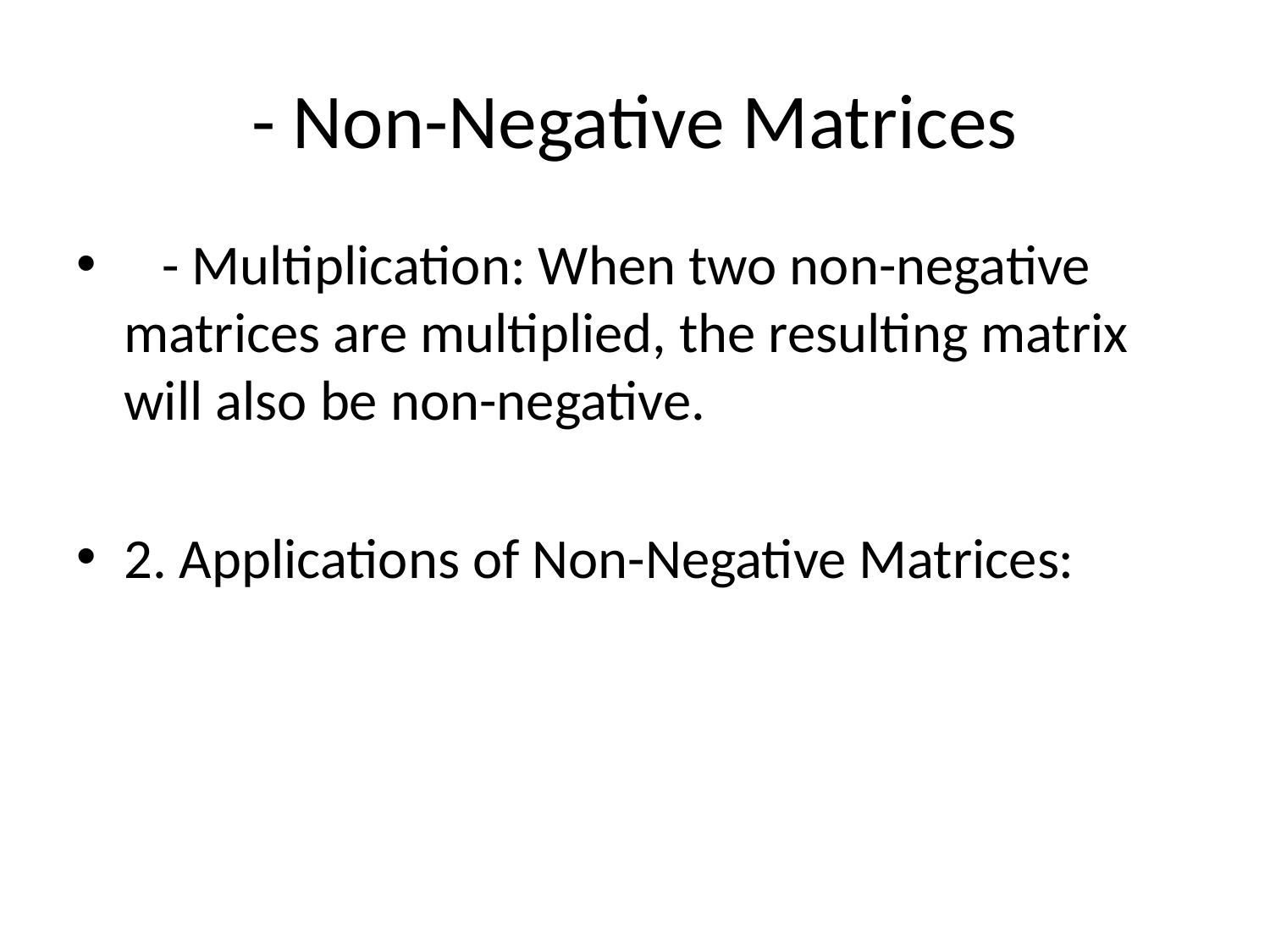

# - Non-Negative Matrices
   - Multiplication: When two non-negative matrices are multiplied, the resulting matrix will also be non-negative.

2. Applications of Non-Negative Matrices: